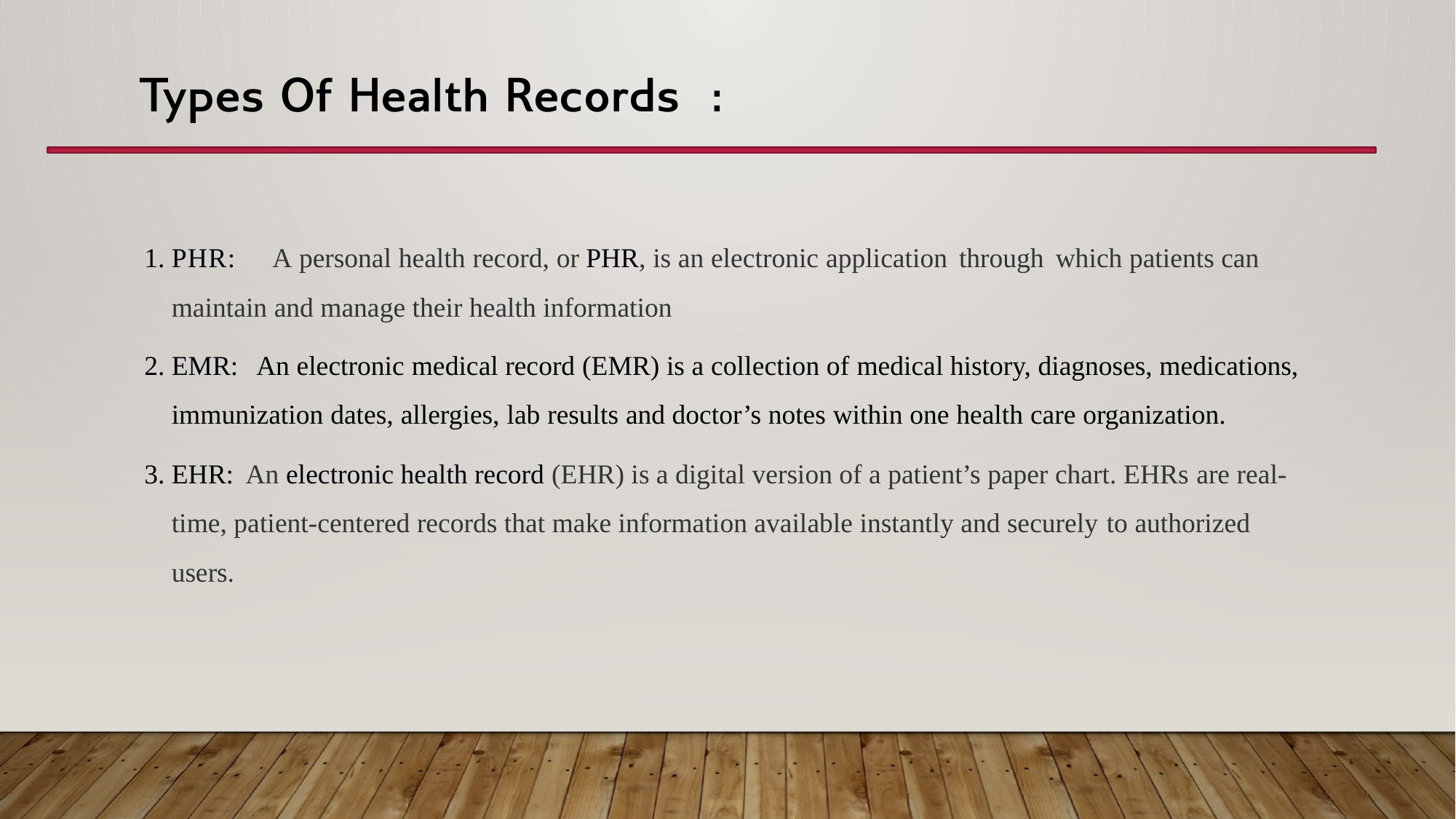

Types Of Health Records  :

PHR:      A personal health record, or PHR, is an electronic application through which patients can maintain and manage their health information
EMR:   An electronic medical record (EMR) is a collection of medical history, diagnoses, medications, immunization dates, allergies, lab results and doctor’s notes within one health care organization.
EHR:  An electronic health record (EHR) is a digital version of a patient’s paper chart. EHRs are real-time, patient-centered records that make information available instantly and securely to authorized users.